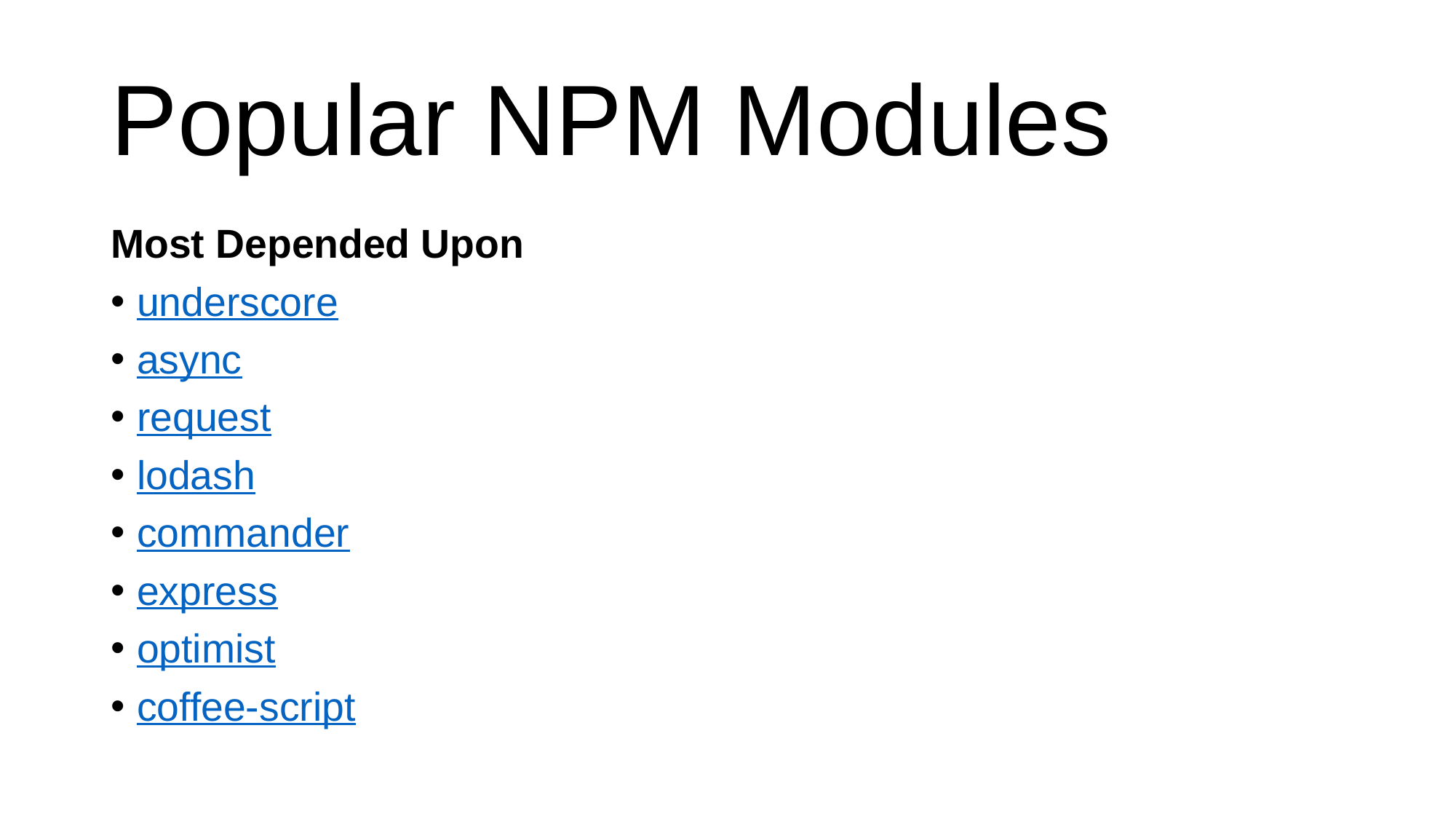

# Popular NPM Modules
Most Depended Upon
underscore
async
request
lodash
commander
express
optimist
coffee-script